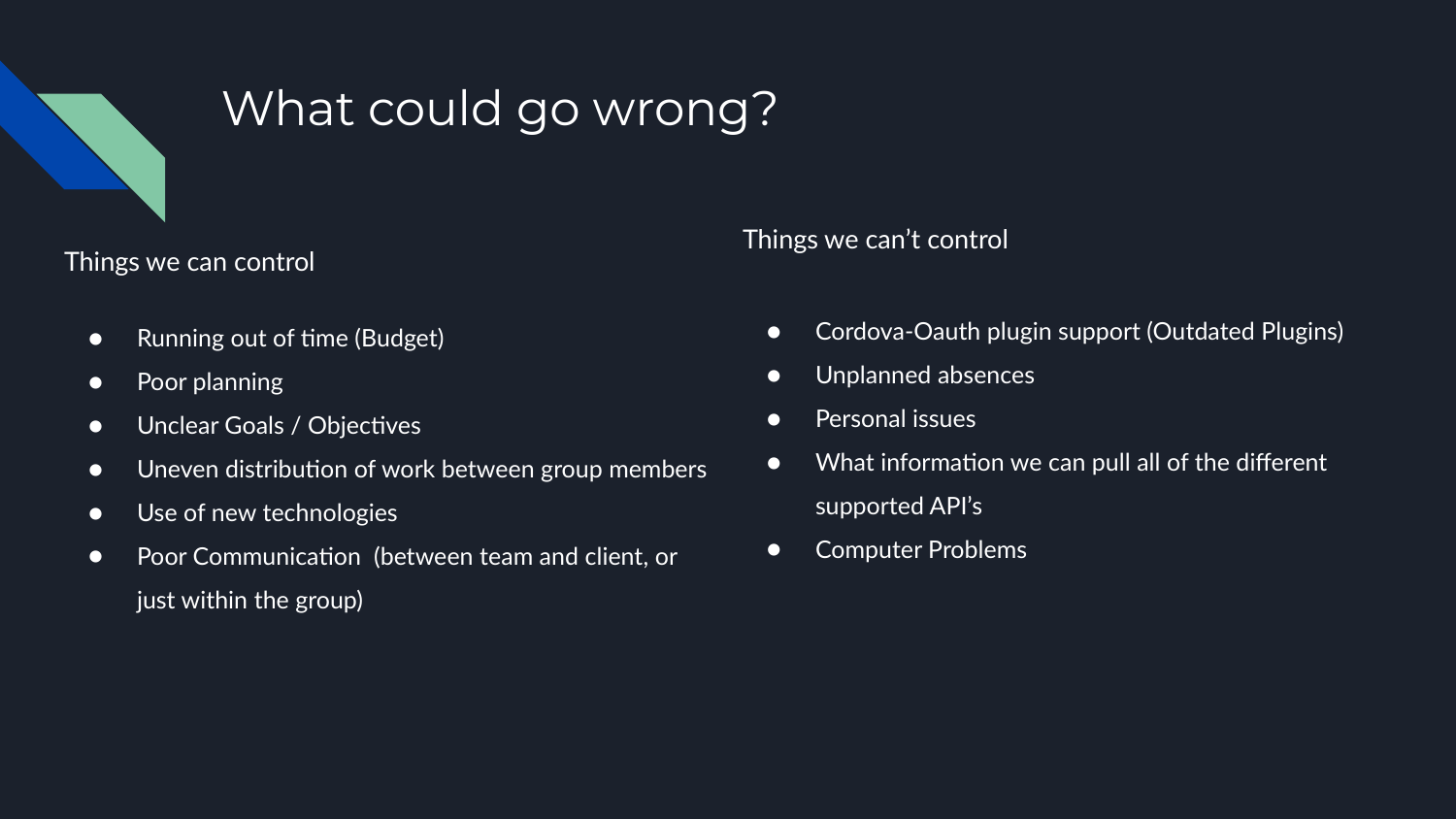

# What could go wrong?

Things we can’t control

Cordova-Oauth plugin support (Outdated Plugins)
Unplanned absences
Personal issues
What information we can pull all of the different supported API’s
Computer Problems

Things we can control
Running out of time (Budget)
Poor planning
Unclear Goals / Objectives
Uneven distribution of work between group members
Use of new technologies
Poor Communication  (between team and client, or just within the group)